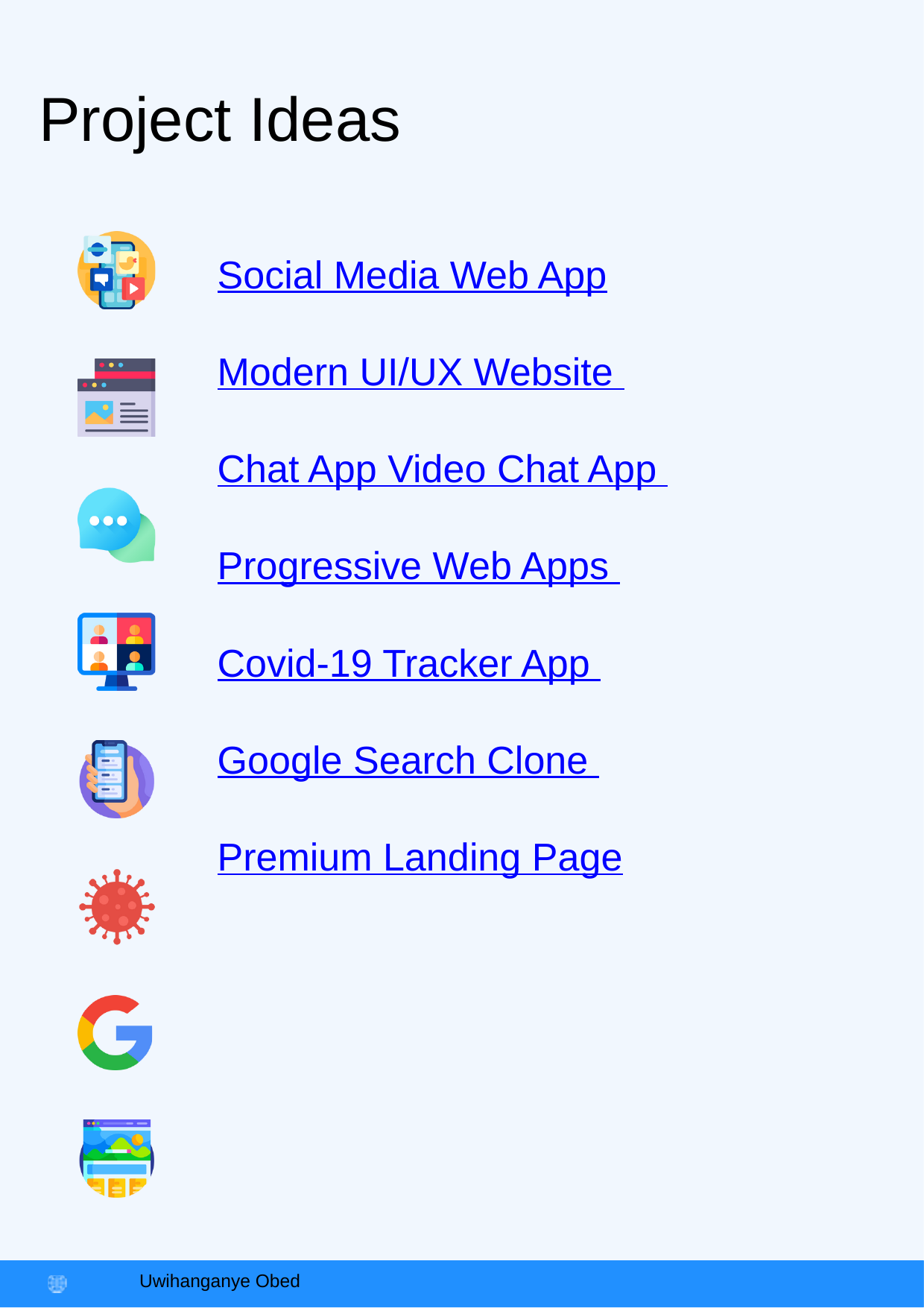

Project Ideas
Social Media Web App
Modern UI/UX Website Chat App Video Chat App Progressive Web Apps Covid-19 Tracker App Google Search Clone Premium Landing Page

Uwihanganye Obed
https:
jsmastery.pro
JavaScript Mastery

//